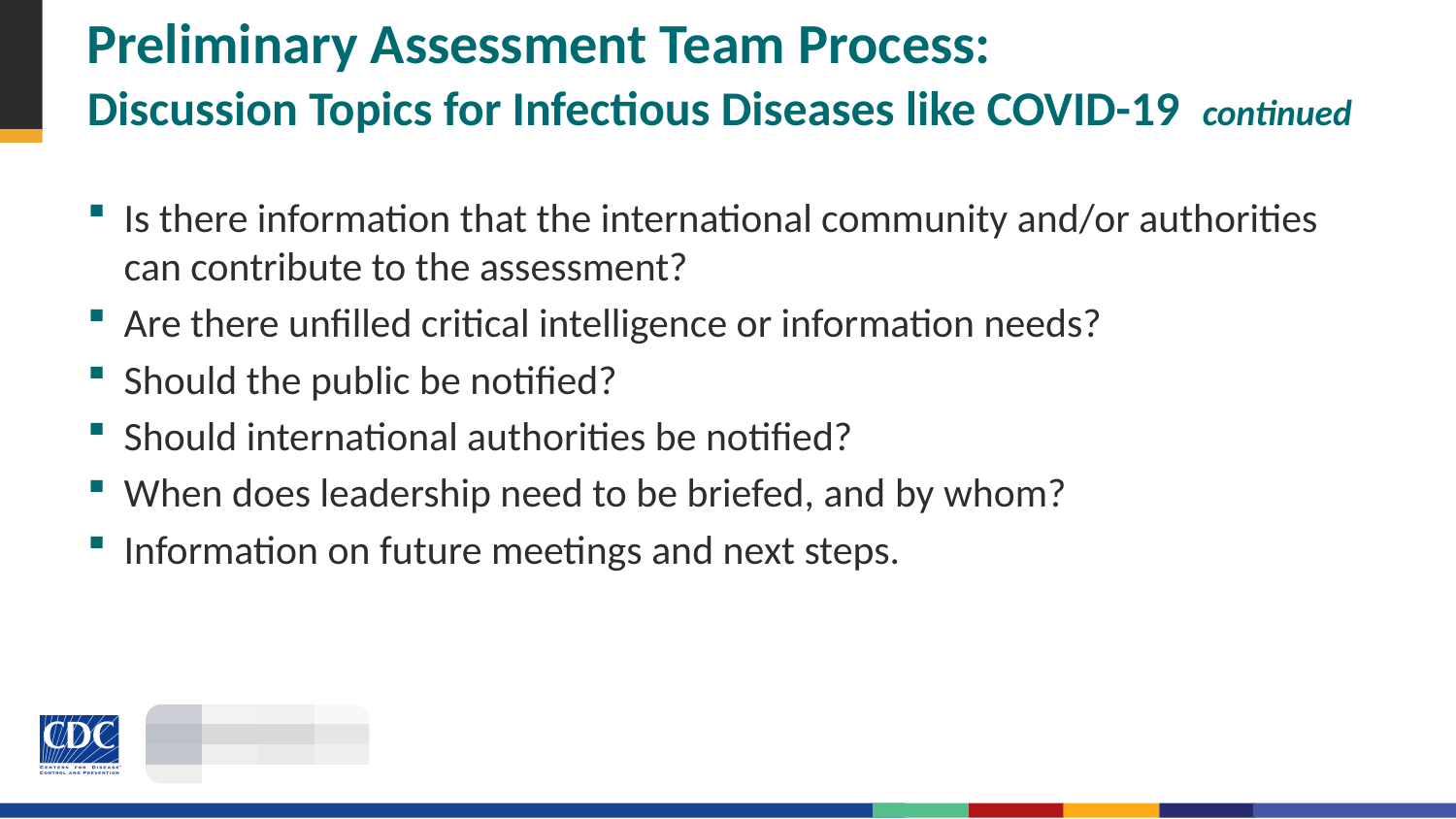

# Preliminary Assessment Team Process: Discussion Topics for Infectious Diseases like COVID-19  continued
Is there information that the international community and/or authorities can contribute to the assessment?
Are there unfilled critical intelligence or information needs?
Should the public be notified?
Should international authorities be notified?
When does leadership need to be briefed, and by whom?
Information on future meetings and next steps.